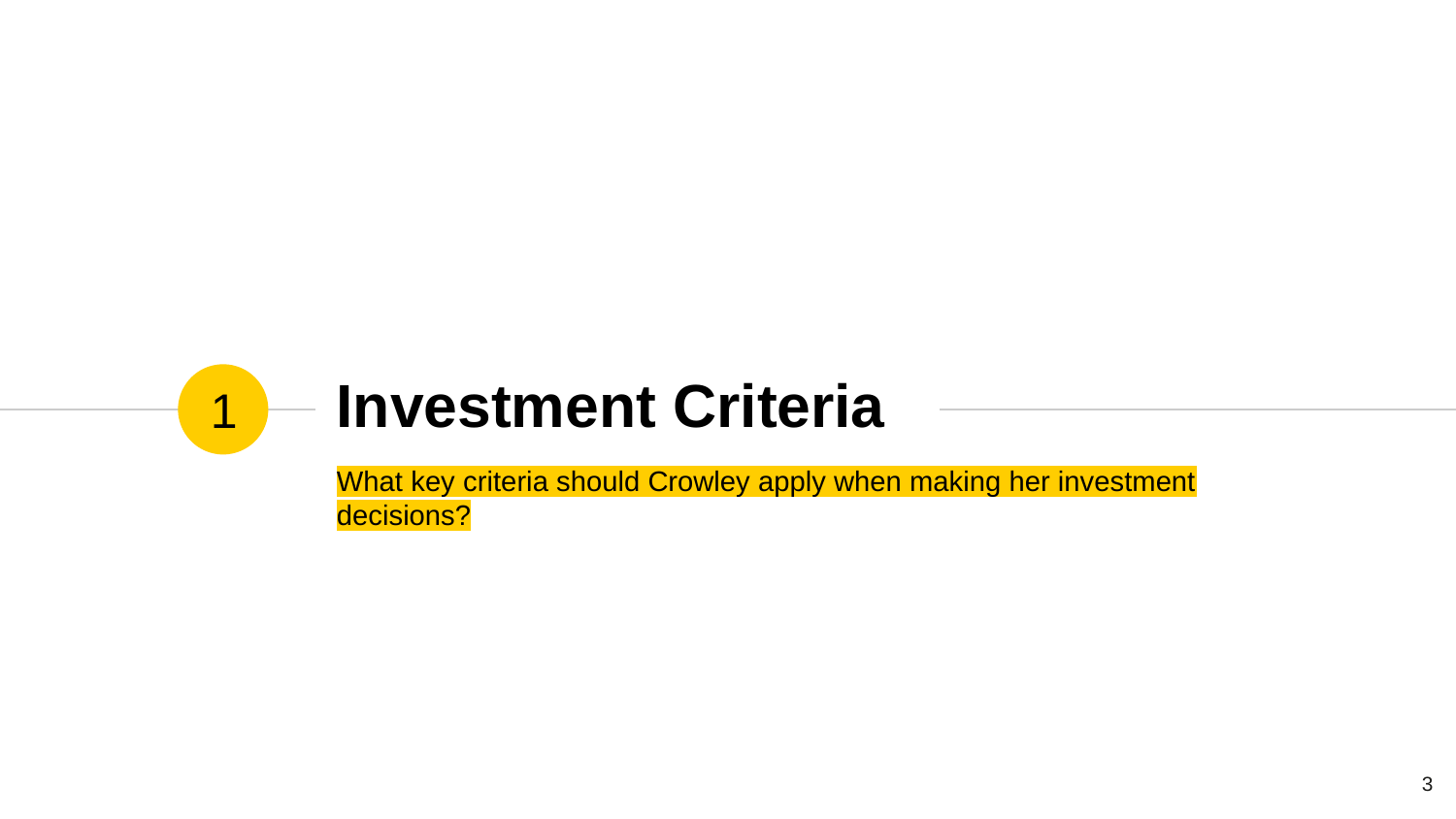

# Investment Criteria
1
What key criteria should Crowley apply when making her investment decisions?
3